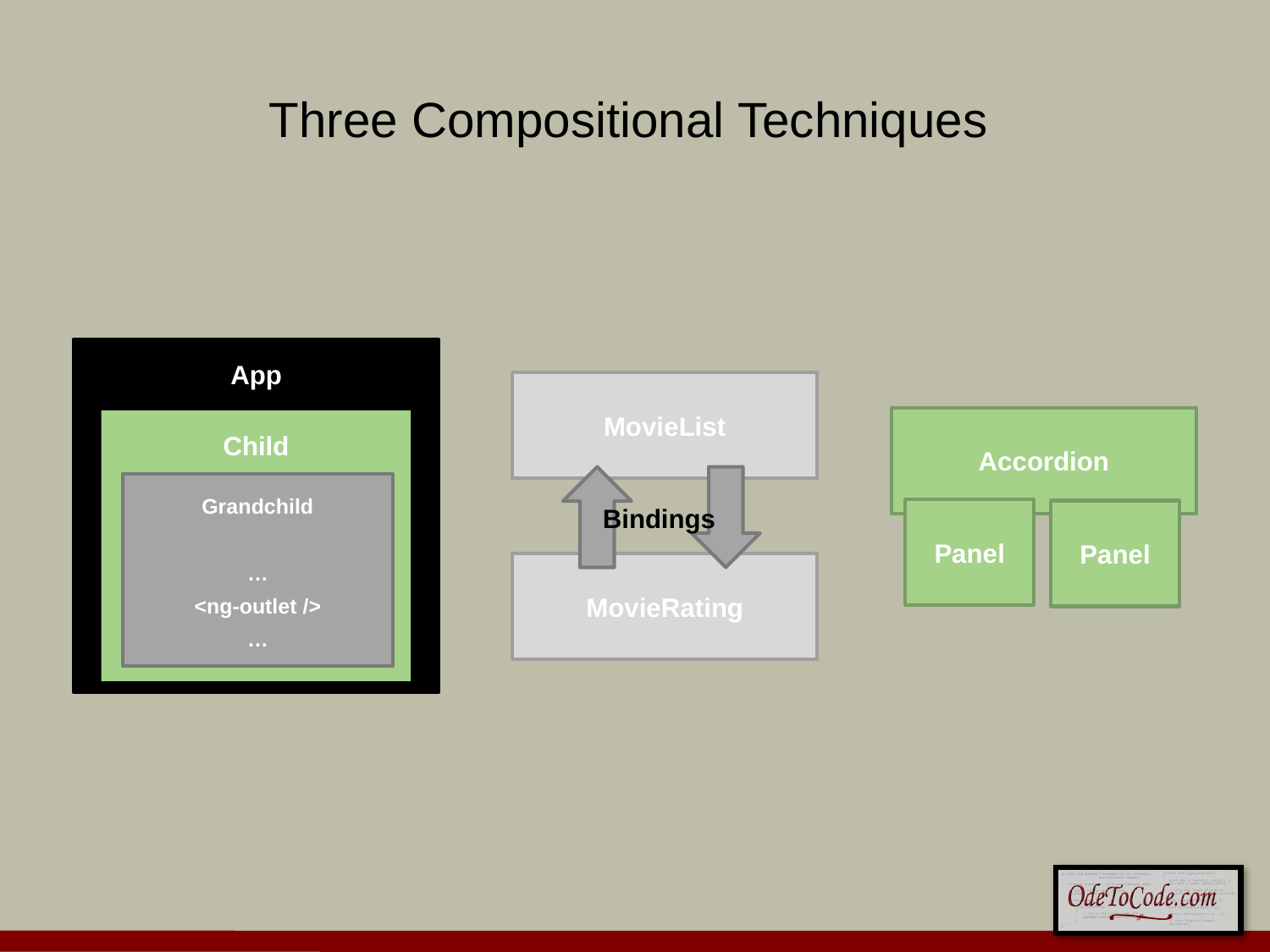

# Three Compositional Techniques
App

…
<ng-outlet />
…
MovieList
Accordion
Child

…
<ng-outlet />
…
Grandchild

…
<ng-outlet />
…

Bindings
Panel
Panel
MovieRating